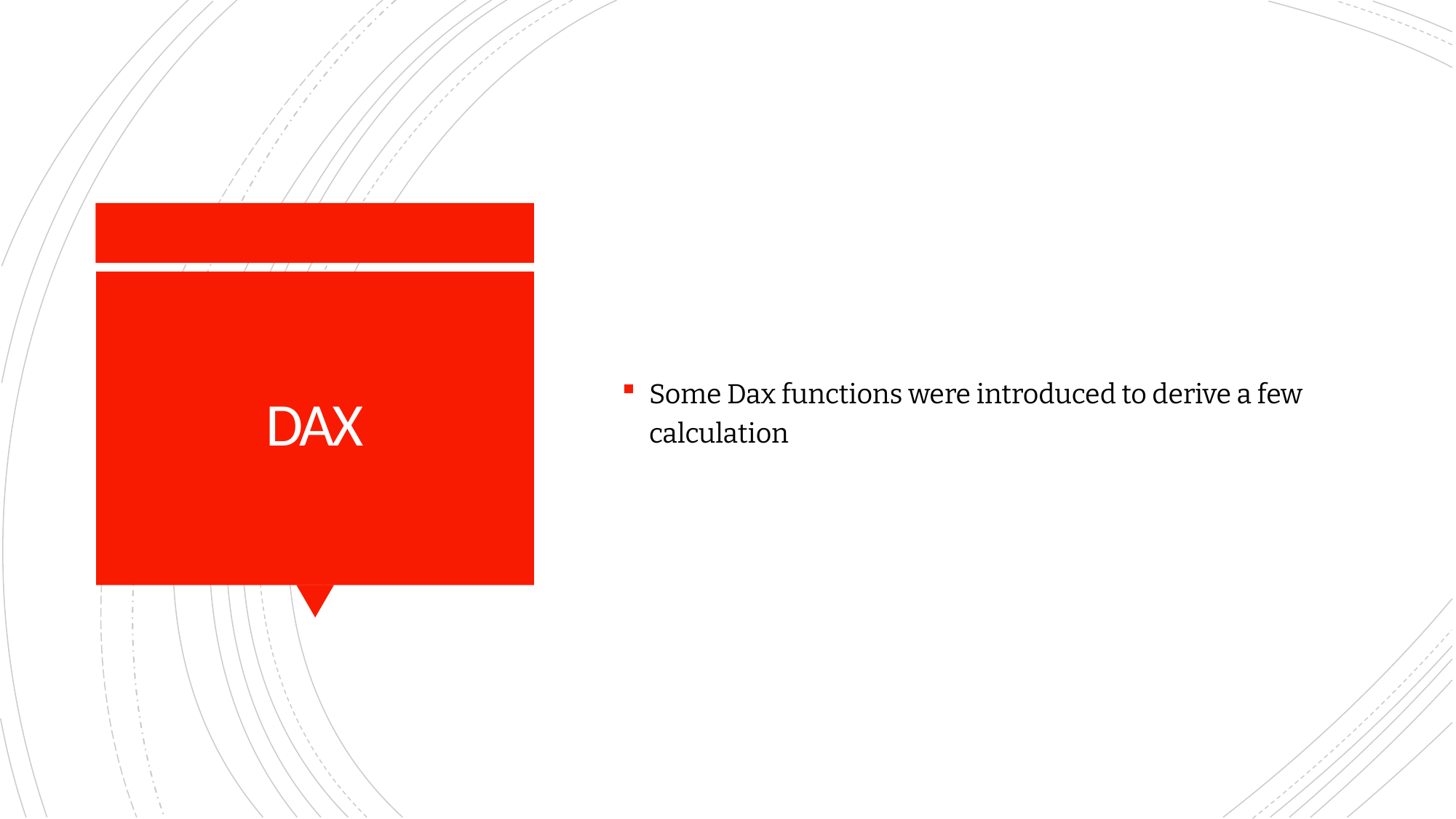

Some Dax functions were introduced to derive a few calculation
# DAX